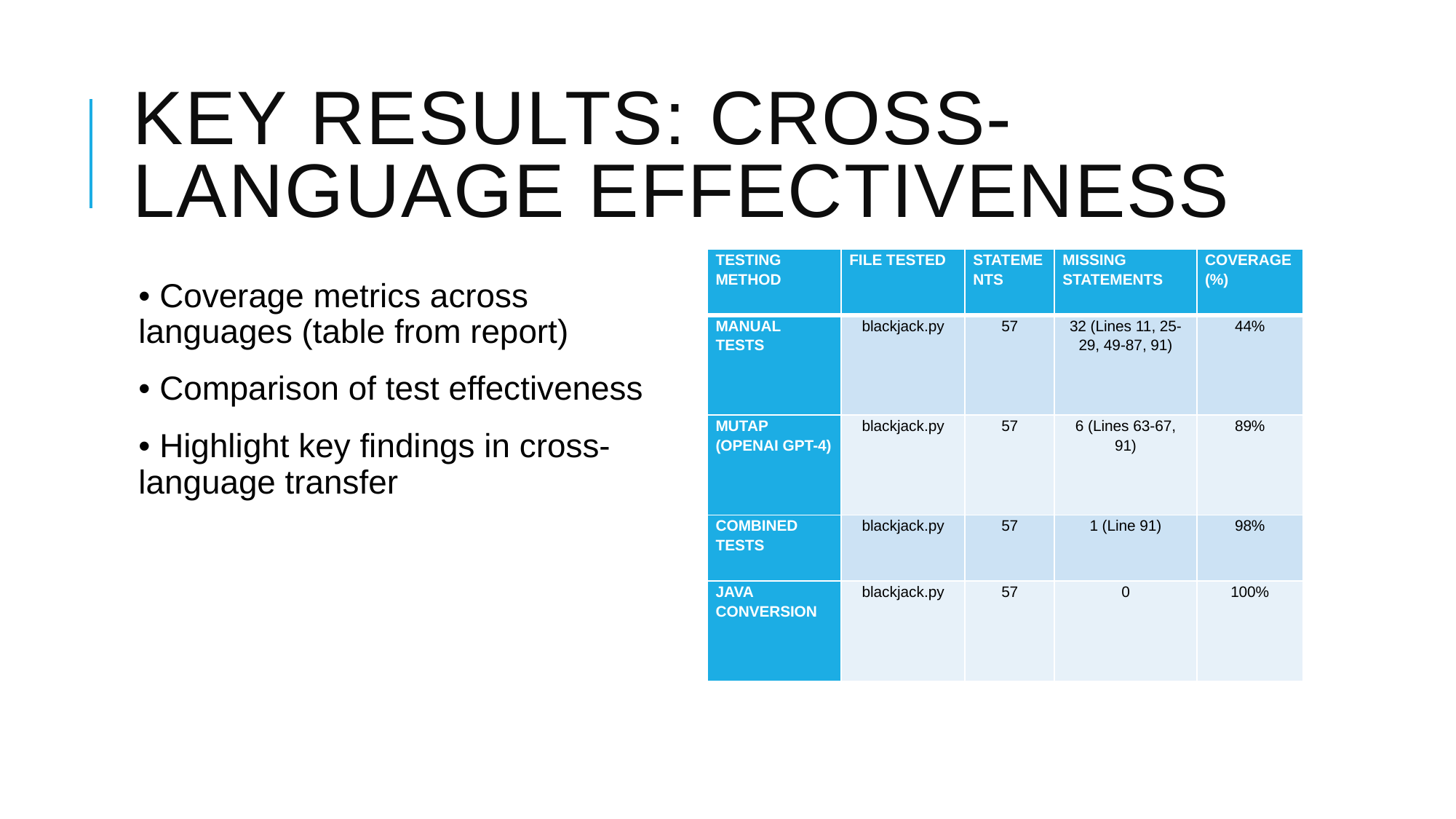

# Key Results: Cross-Language Effectiveness
| Testing Method | File Tested | Statements | Missing Statements | Coverage (%) |
| --- | --- | --- | --- | --- |
| Manual Tests | blackjack.py | 57 | 32 (Lines 11, 25-29, 49-87, 91) | 44% |
| MuTAP (OpenAI GPT-4) | blackjack.py | 57 | 6 (Lines 63-67, 91) | 89% |
| Combined Tests | blackjack.py | 57 | 1 (Line 91) | 98% |
| Java Conversion | blackjack.py | 57 | 0 | 100% |
• Coverage metrics across languages (table from report)
• Comparison of test effectiveness
• Highlight key findings in cross-language transfer